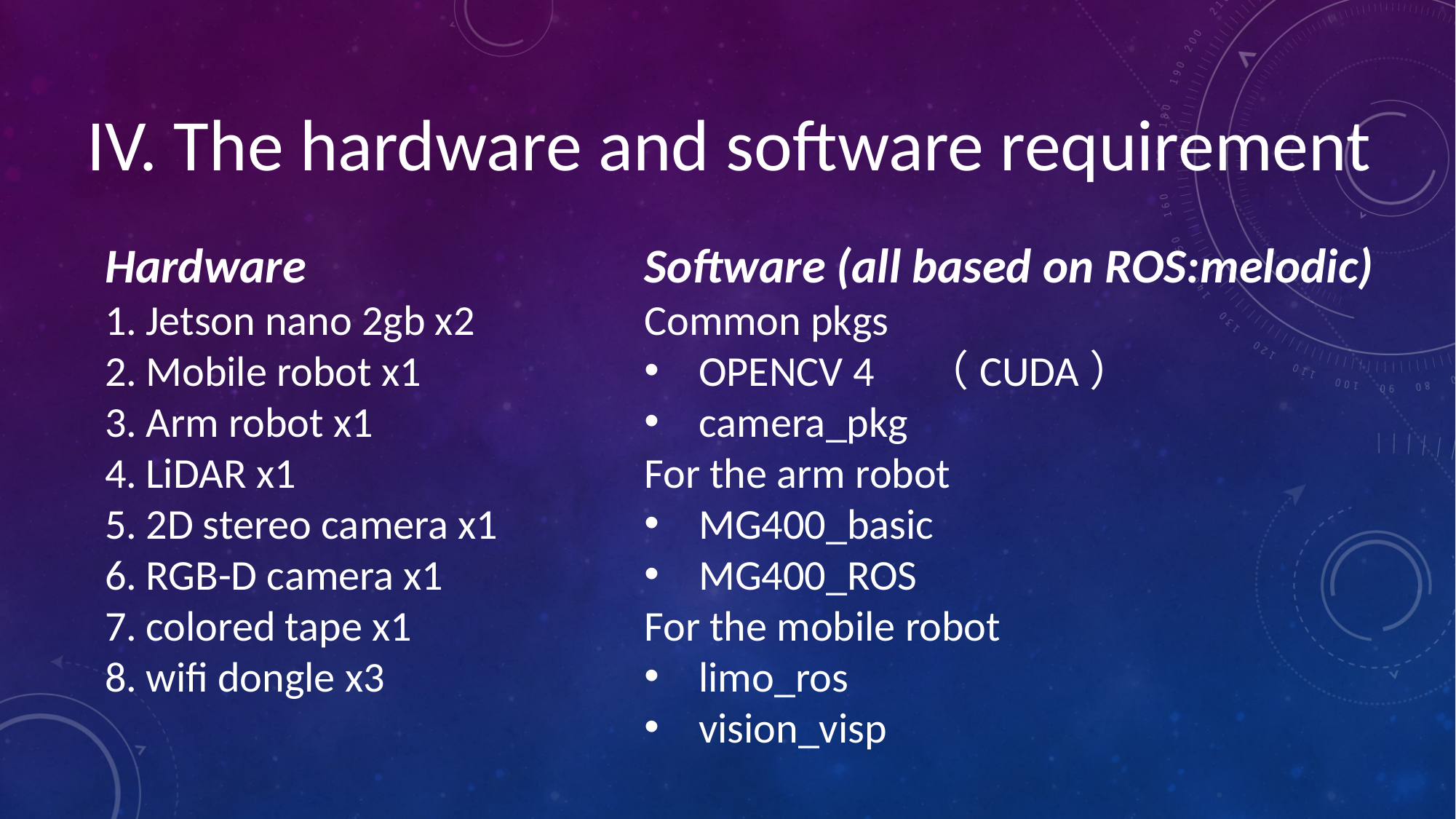

#
IV. The hardware and software requirement
Hardware
Jetson nano 2gb x2
Mobile robot x1
Arm robot x1
LiDAR x1
2D stereo camera x1
RGB-D camera x1
colored tape x1
wifi dongle x3

Software (all based on ROS:melodic)
Common pkgs
OPENCV 4　（CUDA）
camera_pkg
For the arm robot
MG400_basic
MG400_ROS
For the mobile robot
limo_ros
vision_visp